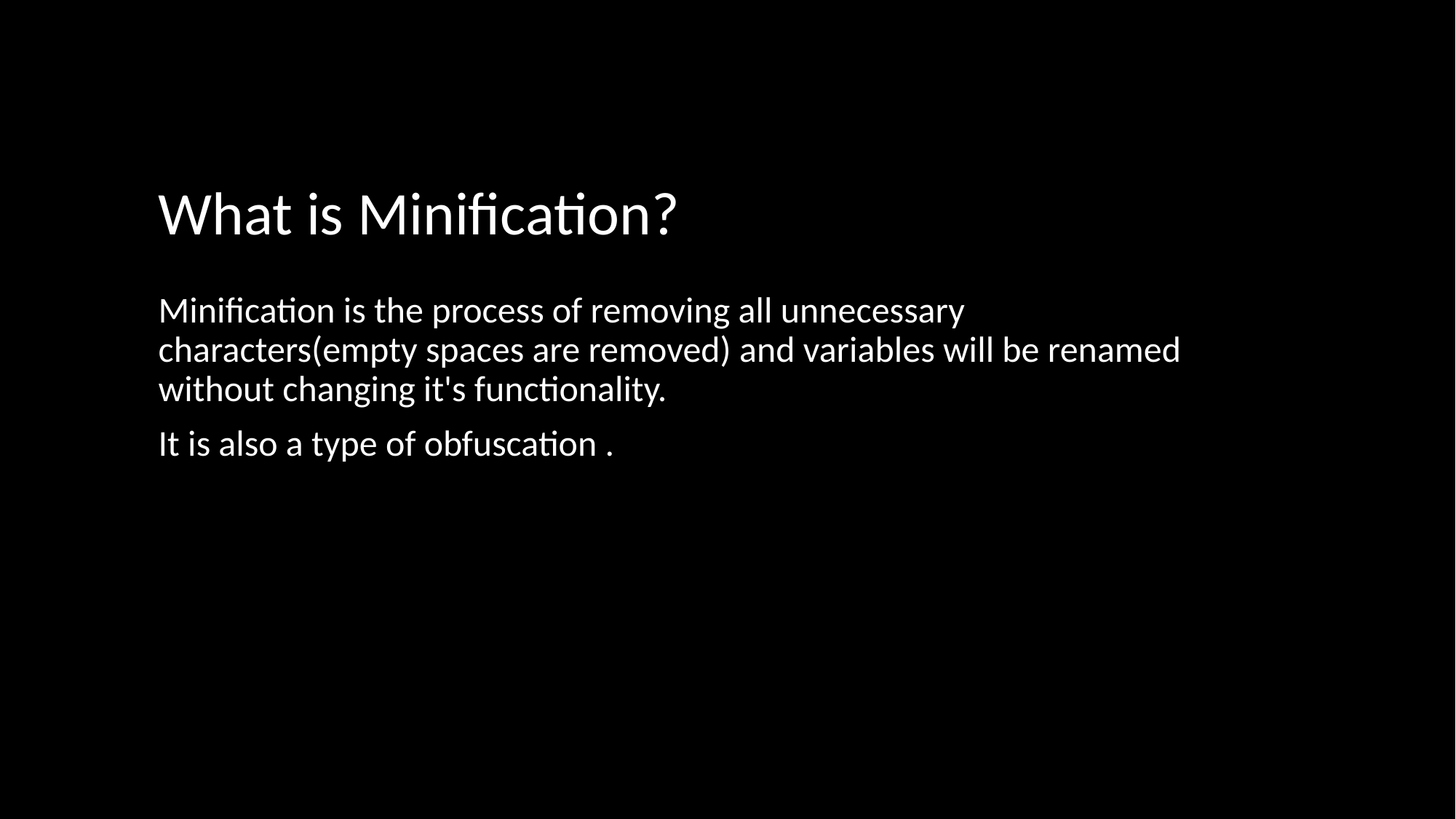

# What is Minification?
Minification is the process of removing all unnecessary characters(empty spaces are removed) and variables will be renamed without changing it's functionality.
It is also a type of obfuscation .